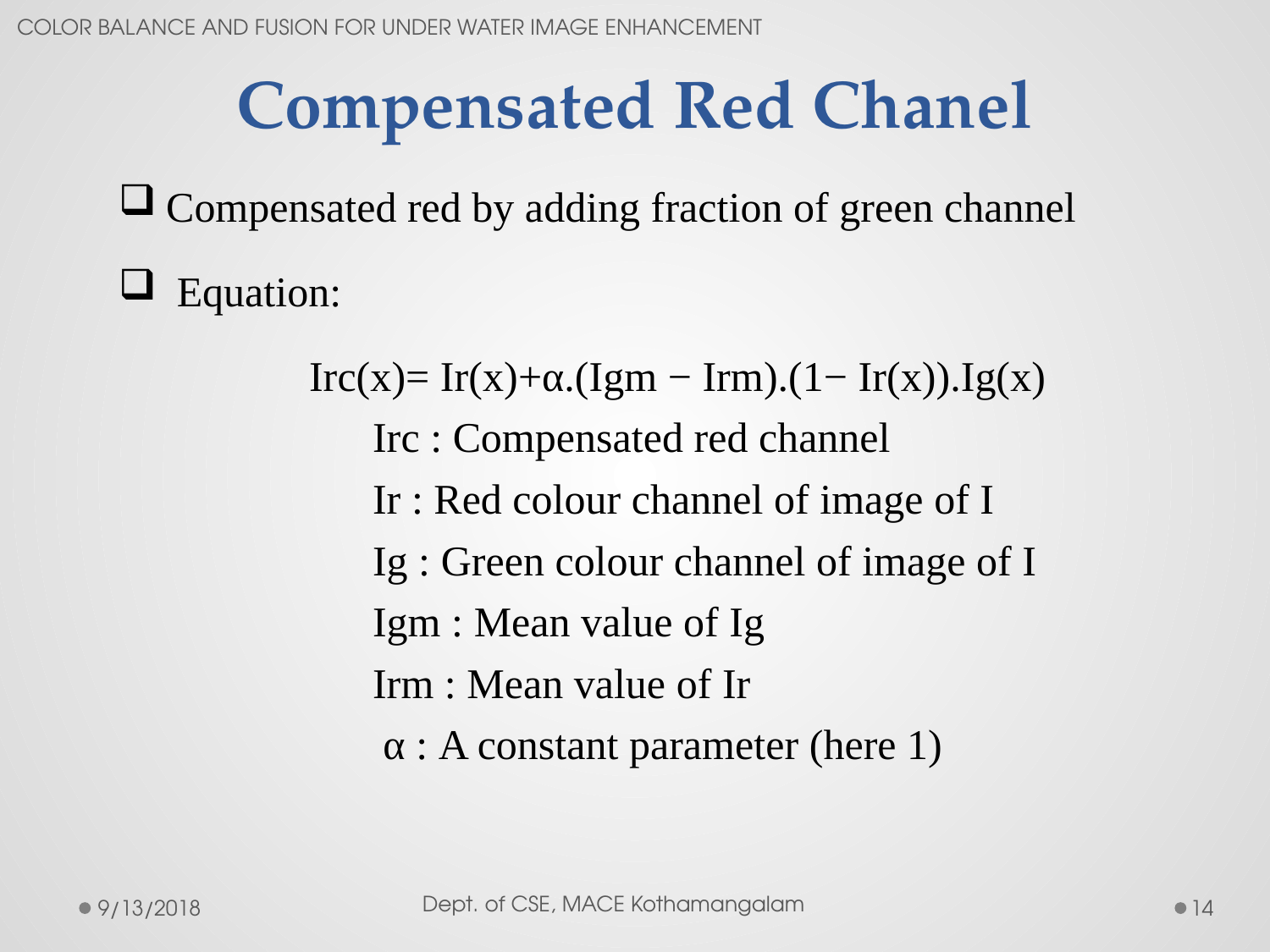

# Compensated Red Chanel
COLOR BALANCE AND FUSION FOR UNDER WATER IMAGE ENHANCEMENT
Compensated red by adding fraction of green channel
 Equation:
	Irc(x)= Ir(x)+α.(Igm − Irm).(1− Ir(x)).Ig(x)
Irc : Compensated red channel
Ir : Red colour channel of image of I
Ig : Green colour channel of image of I
Igm : Mean value of Ig
Irm : Mean value of Ir
 α : A constant parameter (here 1)

 Dept. of CSE, MACE Kothamangalam
9/13/2018
14